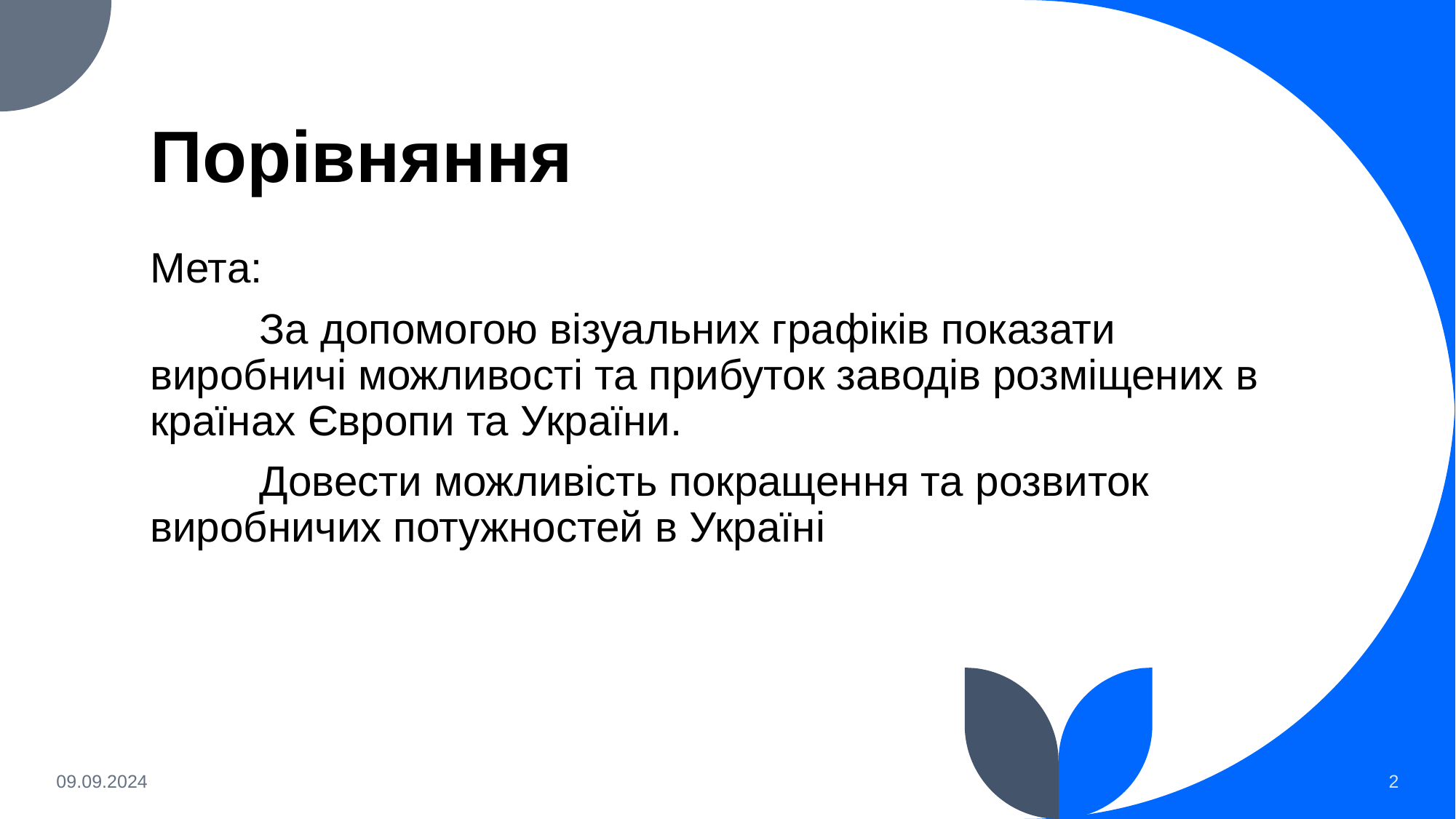

# Порівняння
Мета:
	За допомогою візуальних графіків показати виробничі можливості та прибуток заводів розміщених в країнах Європи та України.
	Довести можливість покращення та розвиток виробничих потужностей в Україні
09.09.2024
2